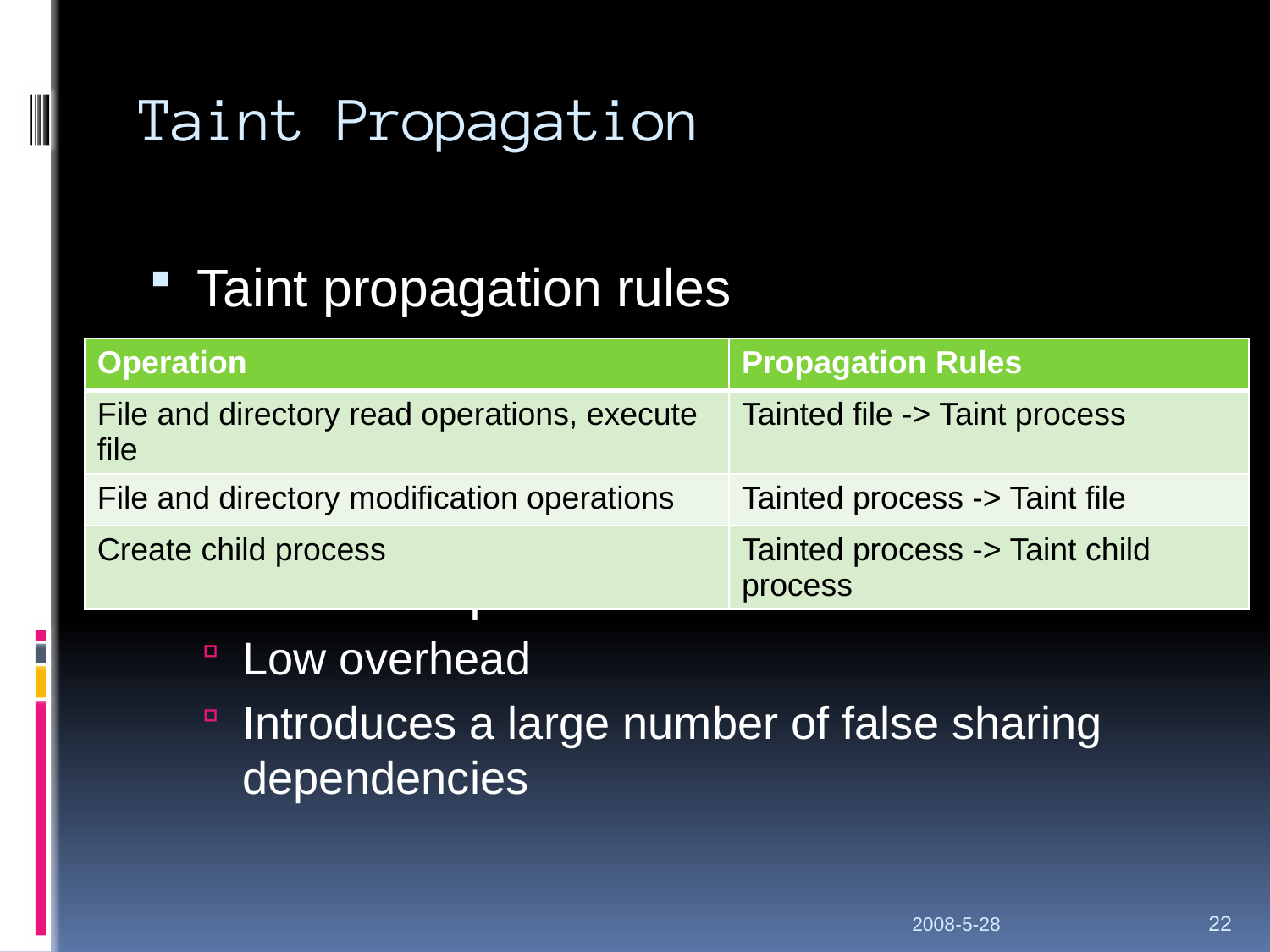

# Taint Propagation
Taint propagation rules

Taint at the process level
Low overhead
Introduces a large number of false sharing dependencies

| Operation | Propagation Rules |
| --- | --- |
| File and directory read operations, execute file | Tainted file -> Taint process |
| File and directory modification operations | Tainted process -> Taint file |
| Create child process | Tainted process -> Taint child process |
2008-5-28
22